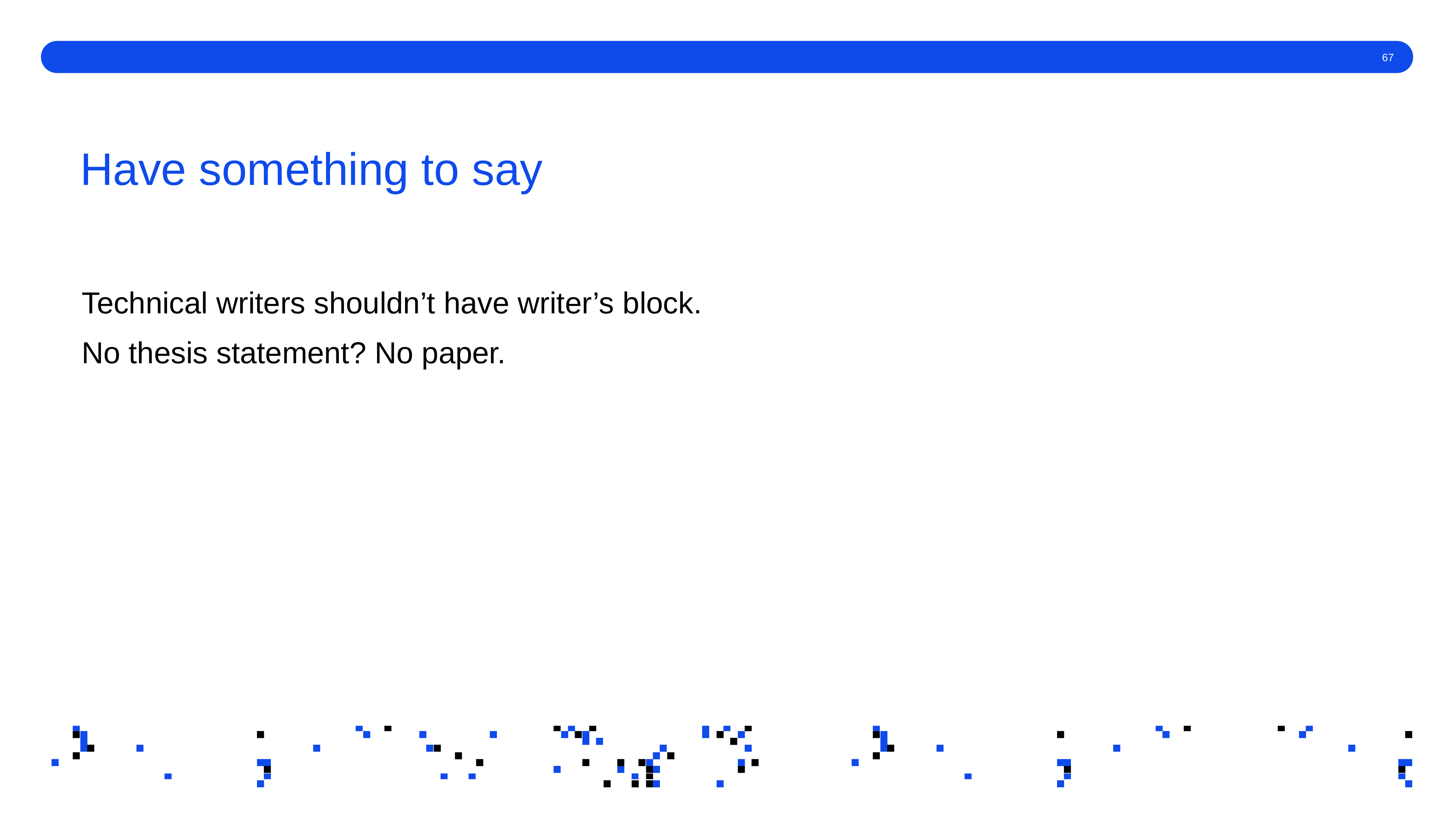

# Have something to say
Technical writers shouldn’t have writer’s block.
No thesis statement? No paper.